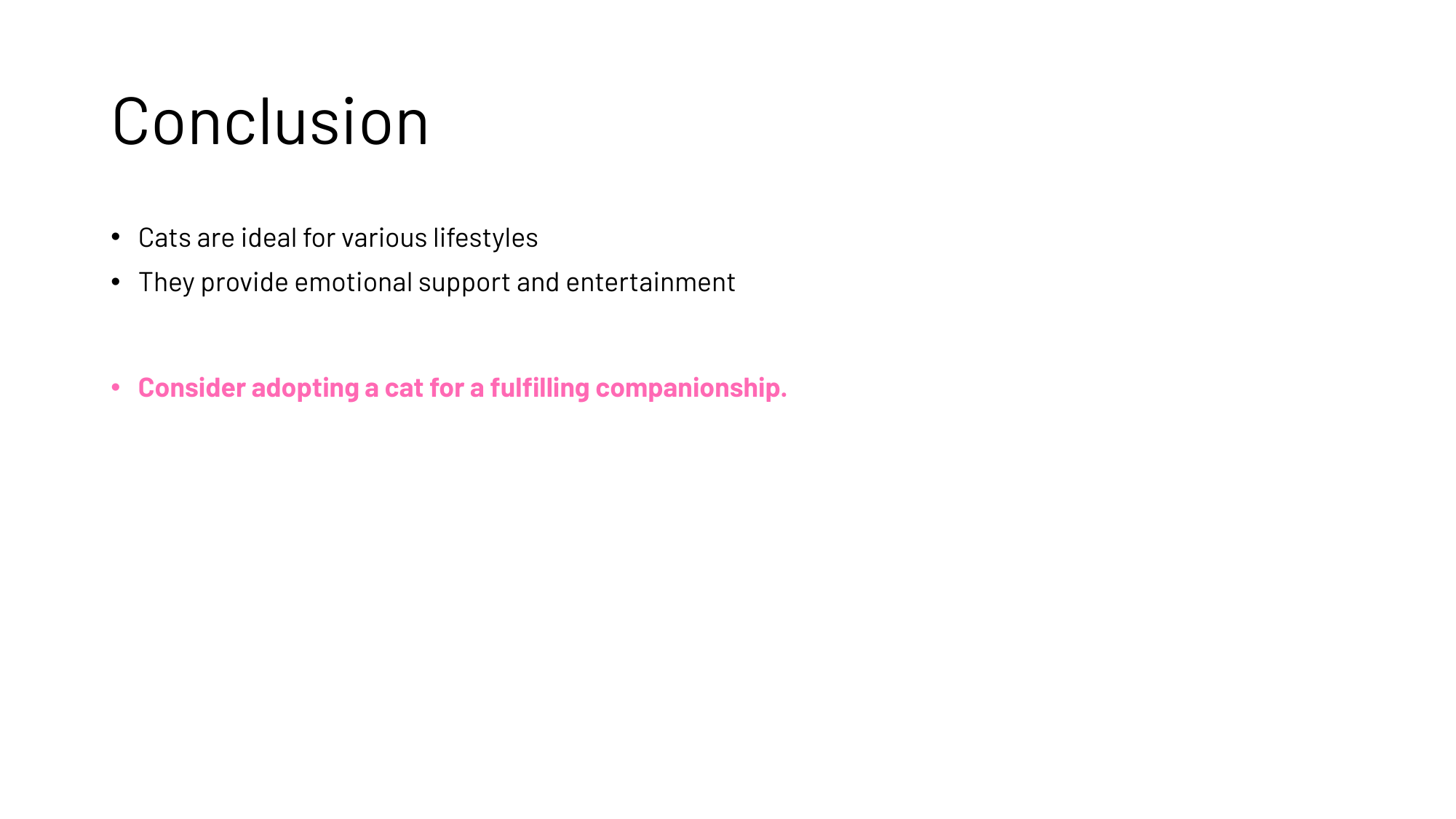

# Conclusion
Cats are ideal for various lifestyles
They provide emotional support and entertainment

Consider adopting a cat for a fulfilling companionship.